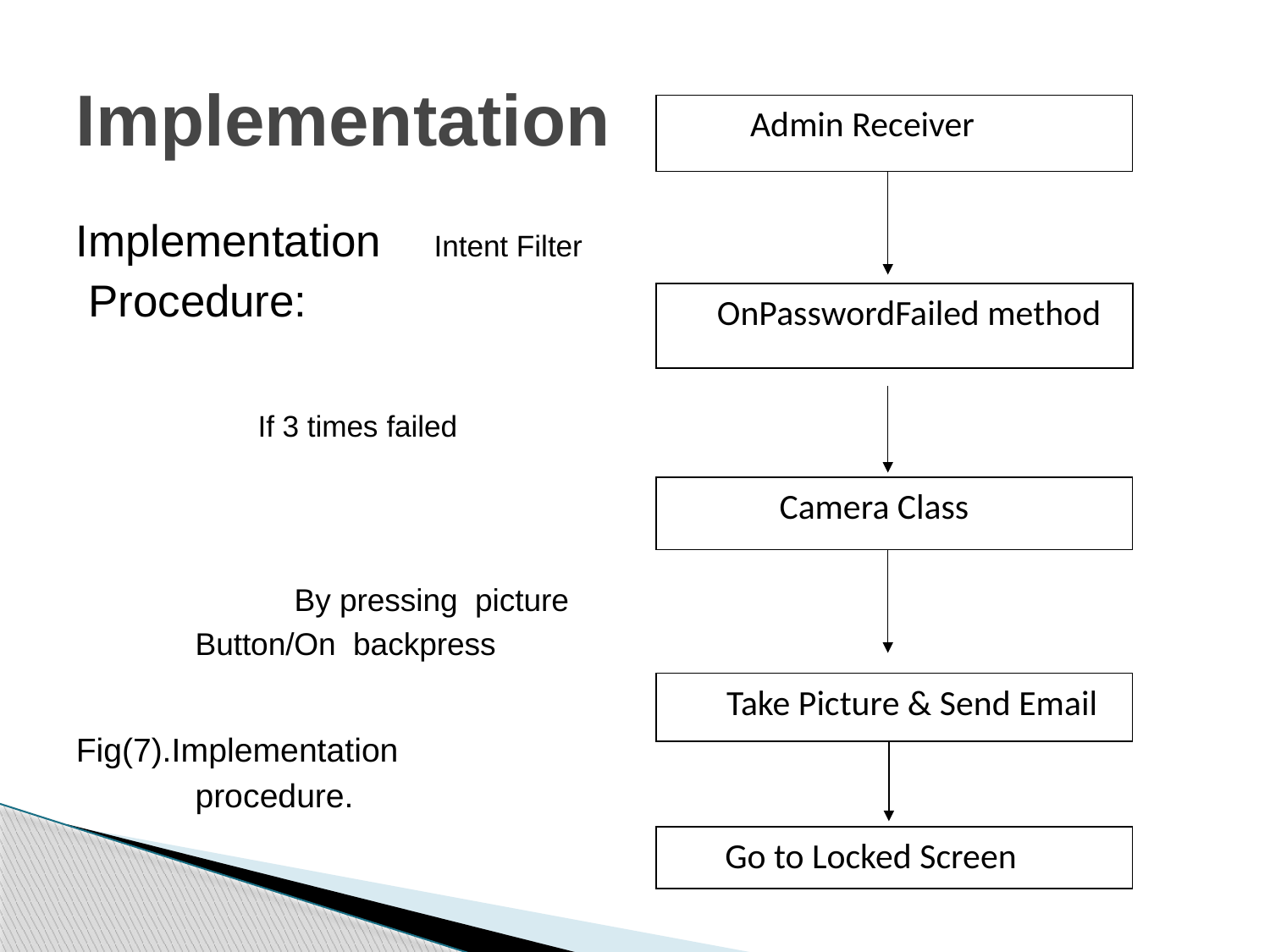

# Implementation
           Admin Receiver
      OnPasswordFailed method
                Camera Class
             Take Picture & Send Email
       Go to Locked Screen
Implementation					Intent Filter
 Procedure:

						     If 3 times failed

													            By pressing  picture
					Button/On  backpress

Fig(7).Implementation
	procedure.